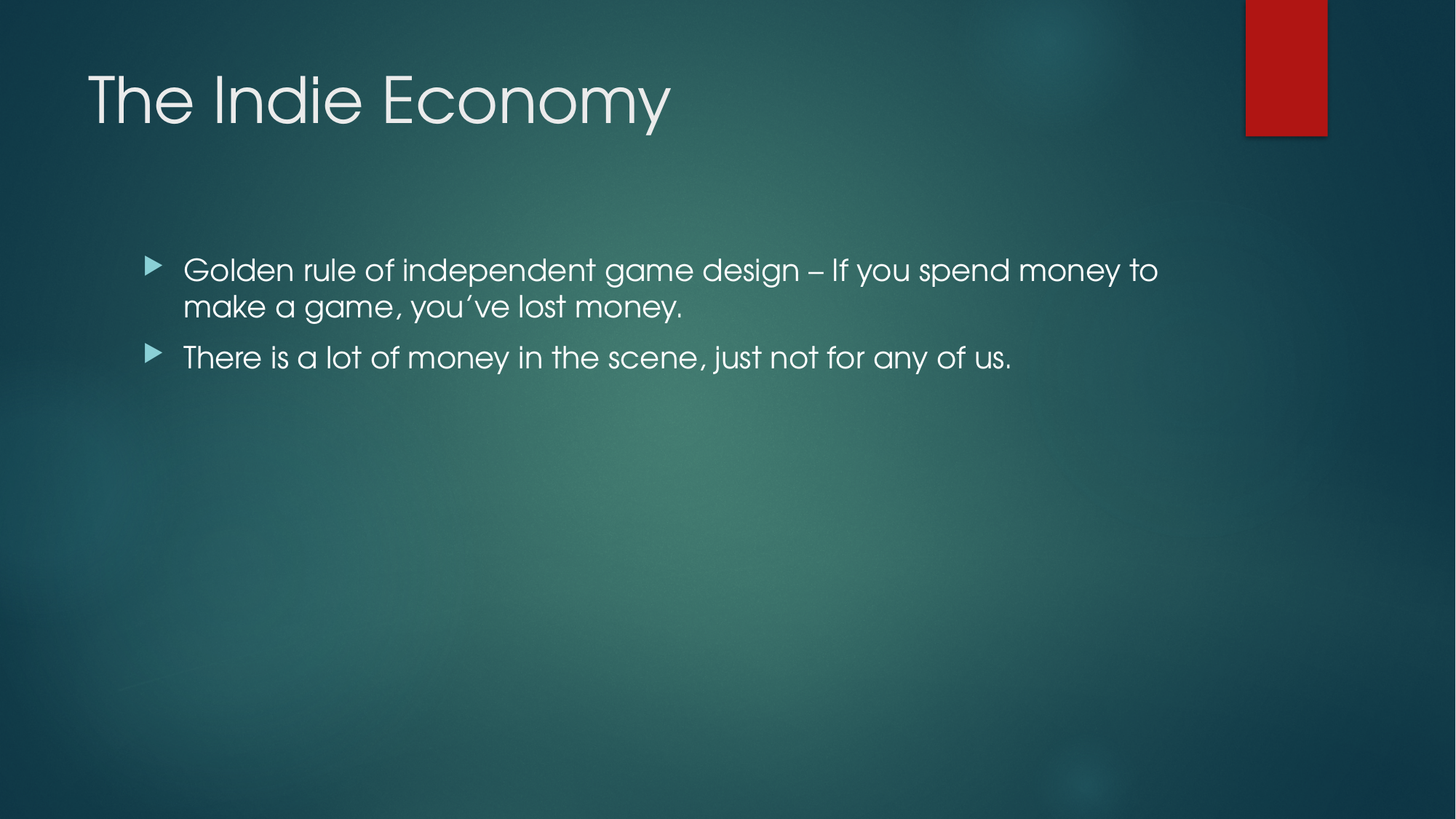

# The Indie Economy
Golden rule of independent game design – If you spend money to make a game, you’ve lost money.
There is a lot of money in the scene, just not for any of us.